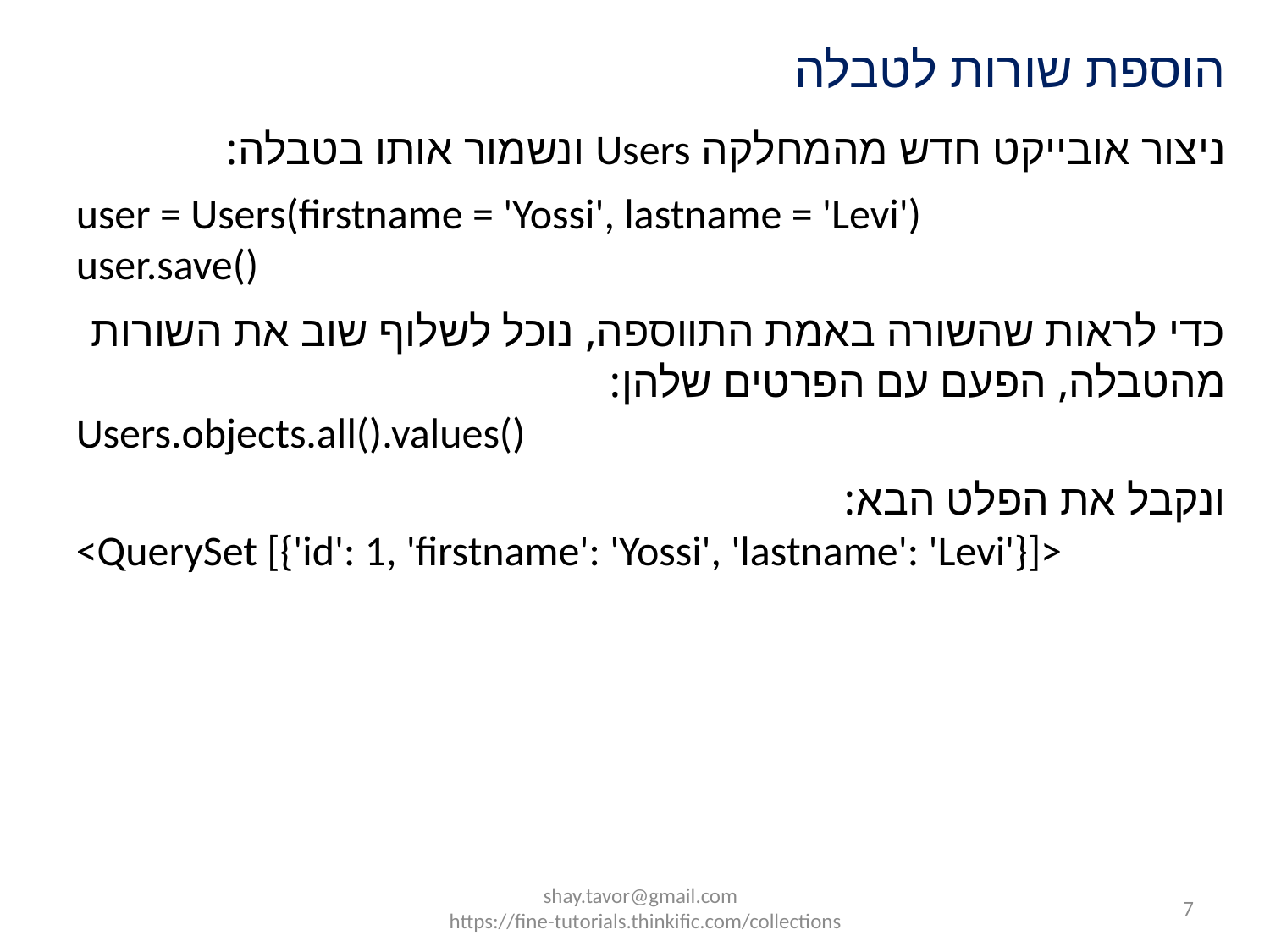

הוספת שורות לטבלה
ניצור אובייקט חדש מהמחלקה Users ונשמור אותו בטבלה:
user = Users(firstname = 'Yossi', lastname = 'Levi')
user.save()
כדי לראות שהשורה באמת התווספה, נוכל לשלוף שוב את השורות מהטבלה, הפעם עם הפרטים שלהן:
Users.objects.all().values()
ונקבל את הפלט הבא:
<QuerySet [{'id': 1, 'firstname': 'Yossi', 'lastname': 'Levi'}]>
shay.tavor@gmail.com
https://fine-tutorials.thinkific.com/collections
7